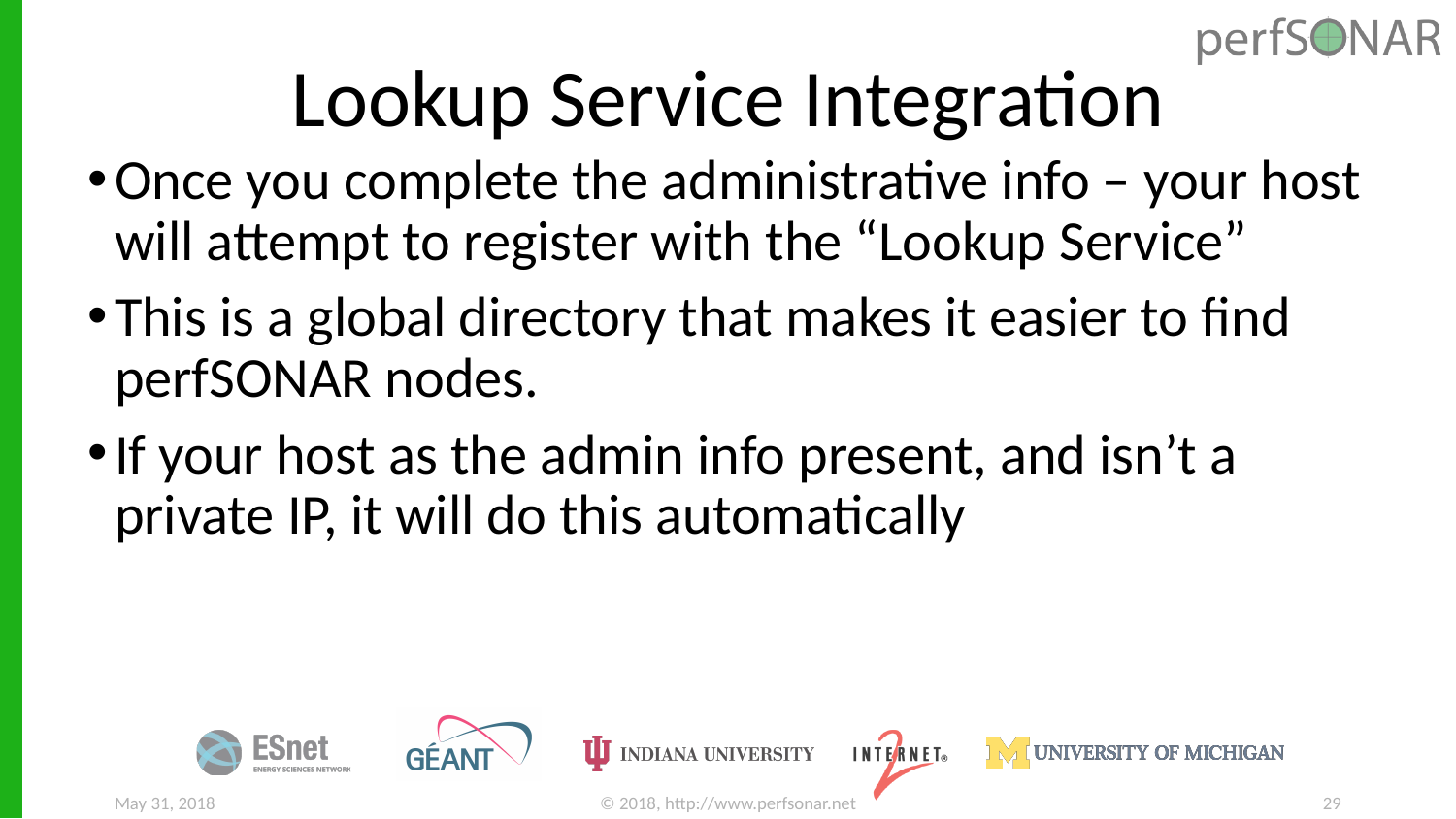

# Lookup Service Integration
Once you complete the administrative info – your host will attempt to register with the “Lookup Service”
This is a global directory that makes it easier to find perfSONAR nodes.
If your host as the admin info present, and isn’t a private IP, it will do this automatically
May 31, 2018
© 2018, http://www.perfsonar.net
29